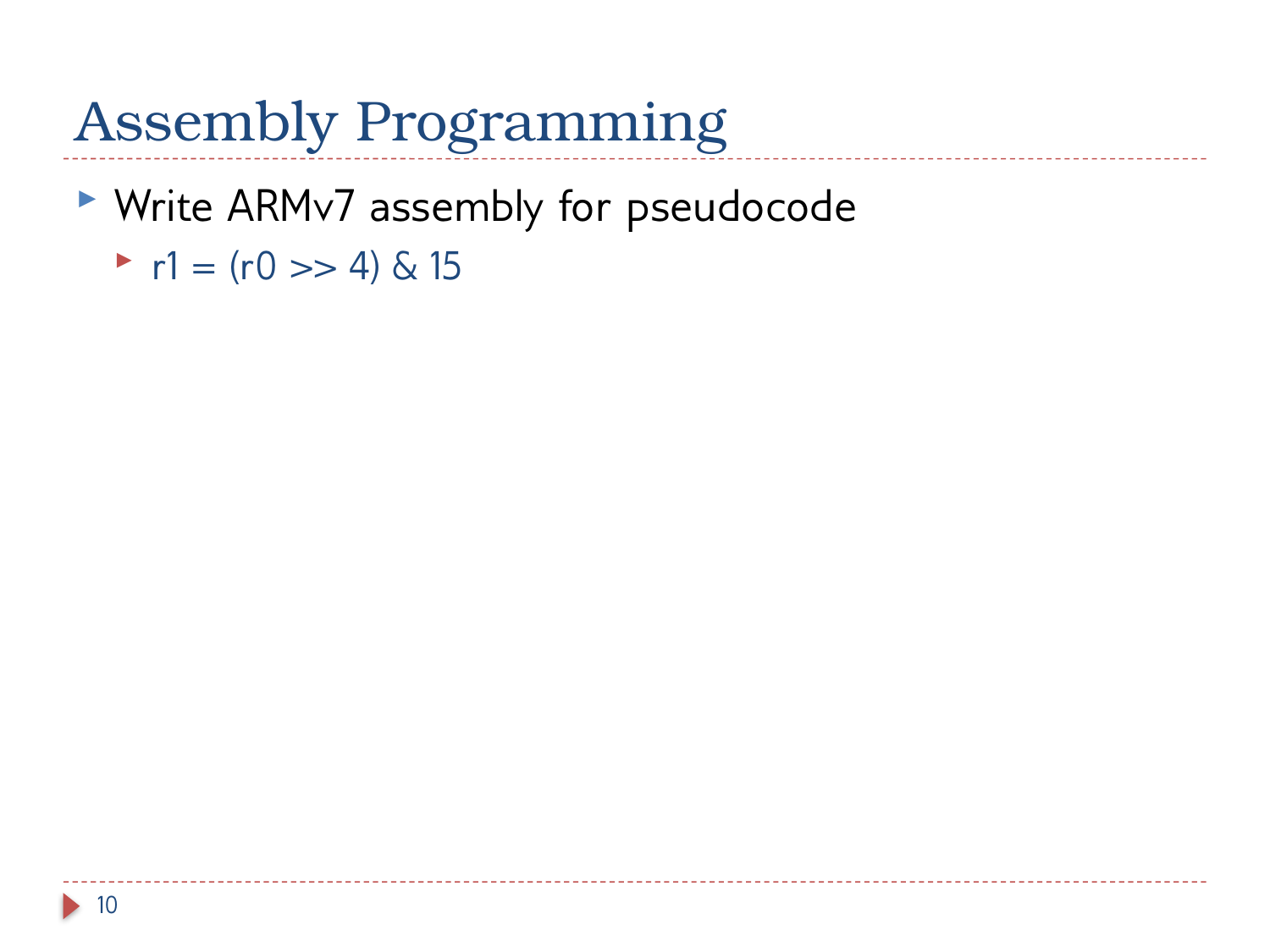

# Assembly Programming
Write ARMv7 assembly for pseudocode
r1 = (r0 >> 4) & 15
10